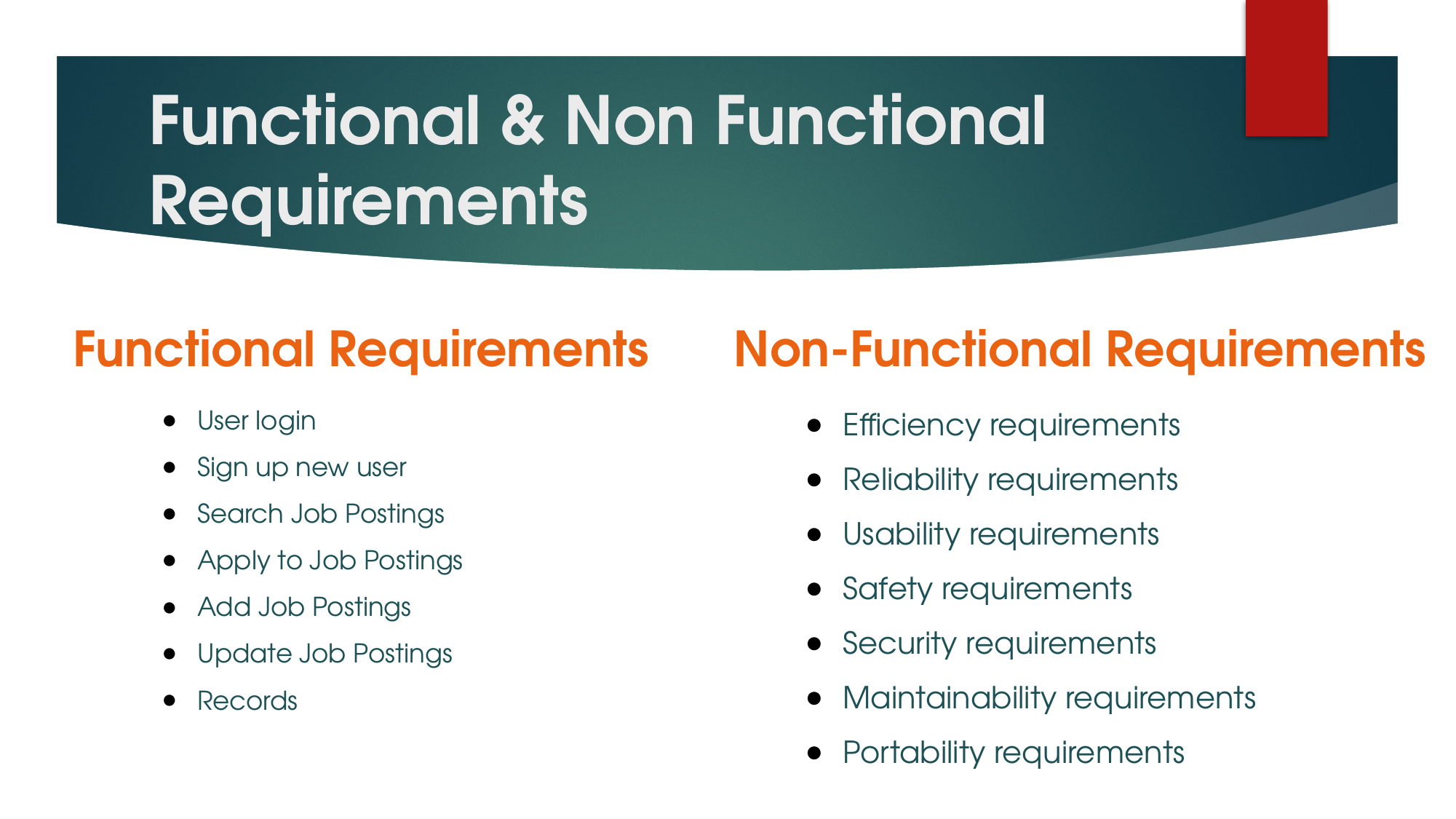

# Functional & Non Functional Requirements
Functional Requirements
Non-Functional Requirements
Efficiency requirements
Reliability requirements
Usability requirements
Safety requirements
Security requirements
Maintainability requirements
Portability requirements

User login
Sign up new user
Search Job Postings
Apply to Job Postings
Add Job Postings
Update Job Postings
Records